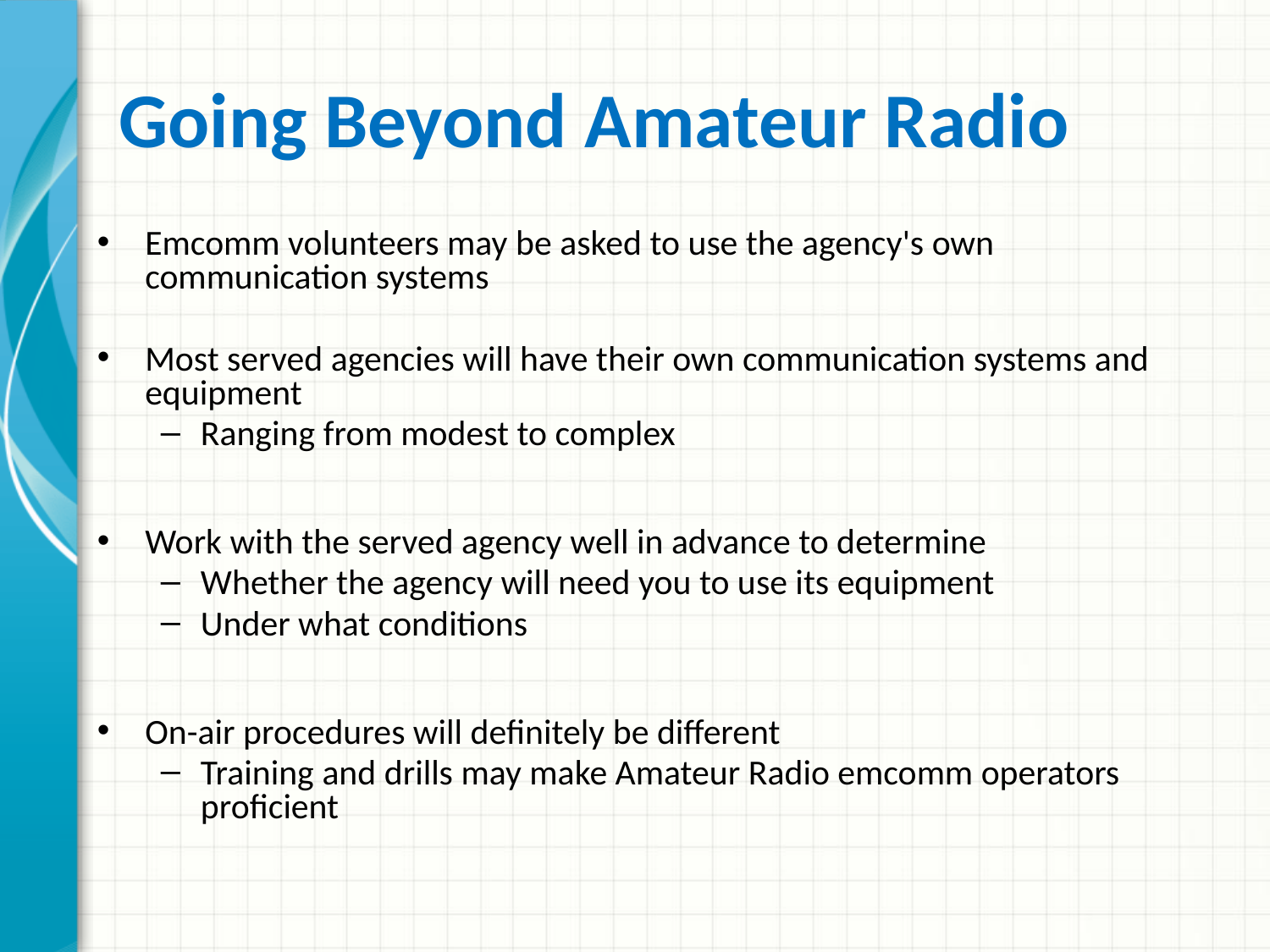

# Going Beyond Amateur Radio
Emcomm volunteers may be asked to use the agency's own communication systems

Most served agencies will have their own communication systems and equipment
Ranging from modest to complex

Work with the served agency well in advance to determine
Whether the agency will need you to use its equipment
Under what conditions

On-air procedures will definitely be different
Training and drills may make Amateur Radio emcomm operators proficient